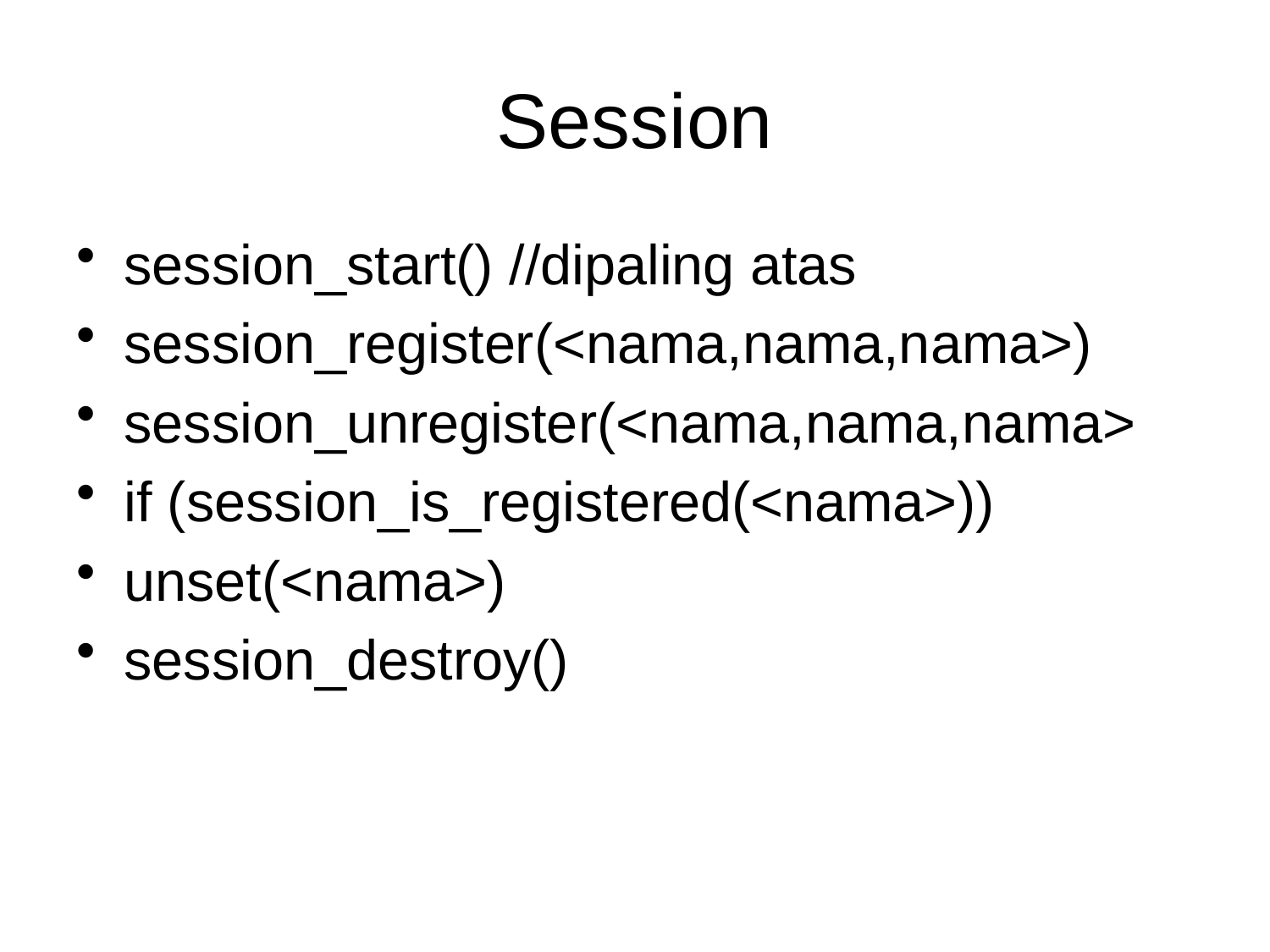

# Session
session_start() //dipaling atas
session_register(<nama,nama,nama>)
session_unregister(<nama,nama,nama>
if (session_is_registered(<nama>))
unset(<nama>)
session_destroy()